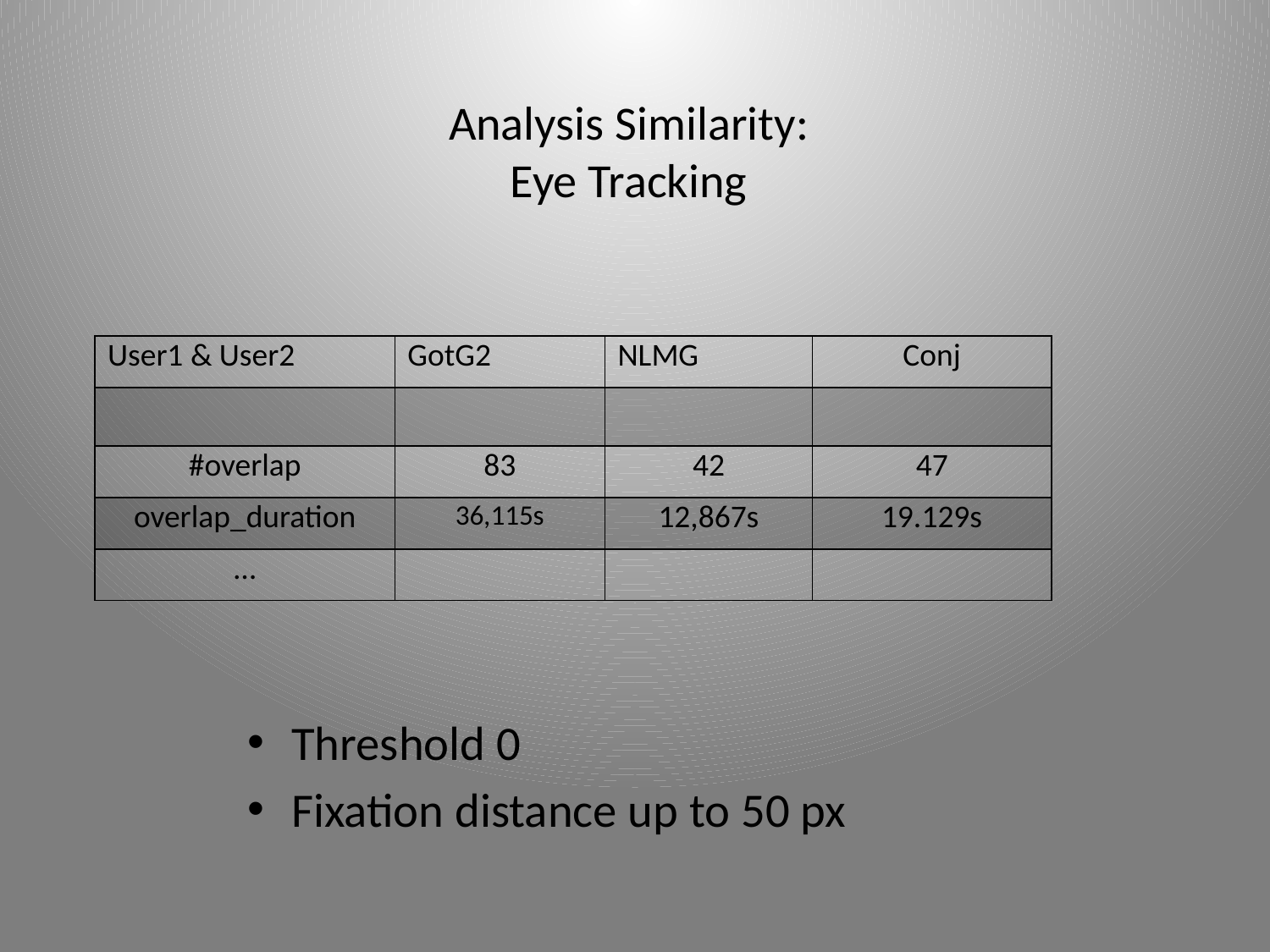

# Analysis Similarity: Eye Tracking
| User1 & User2 | GotG2 | NLMG | Conj |
| --- | --- | --- | --- |
|  |  |  |  |
| #overlap | 83 | 42 | 47 |
| overlap\_duration | 36,115s | 12,867s | 19.129s |
| … |  |  |  |
Threshold 0
Fixation distance up to 50 px